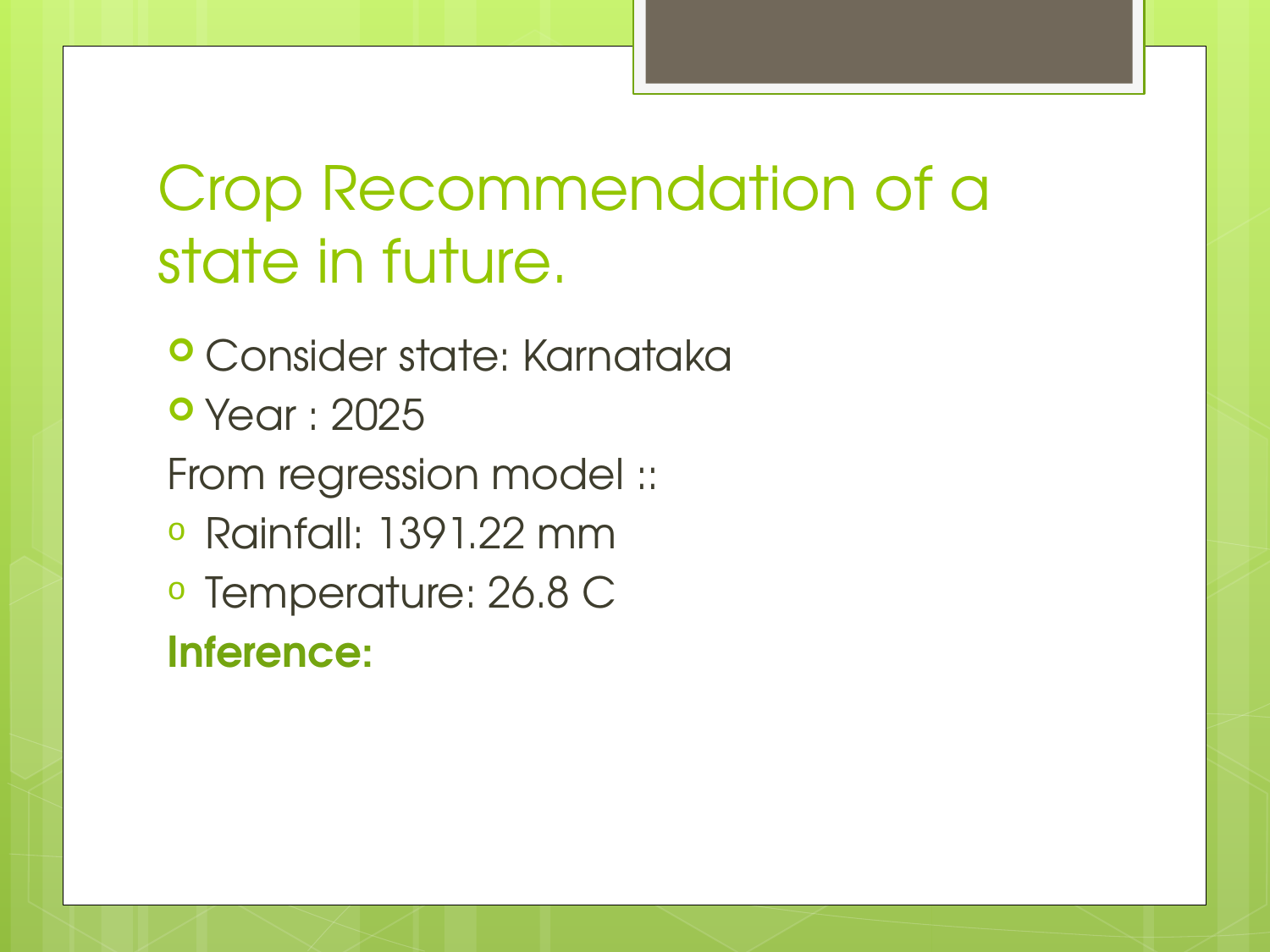

# Crop Recommendation of a state in future.
Consider state: Karnataka
Year : 2025
From regression model ::
Rainfall: 1391.22 mm
Temperature: 26.8 C
Inference: